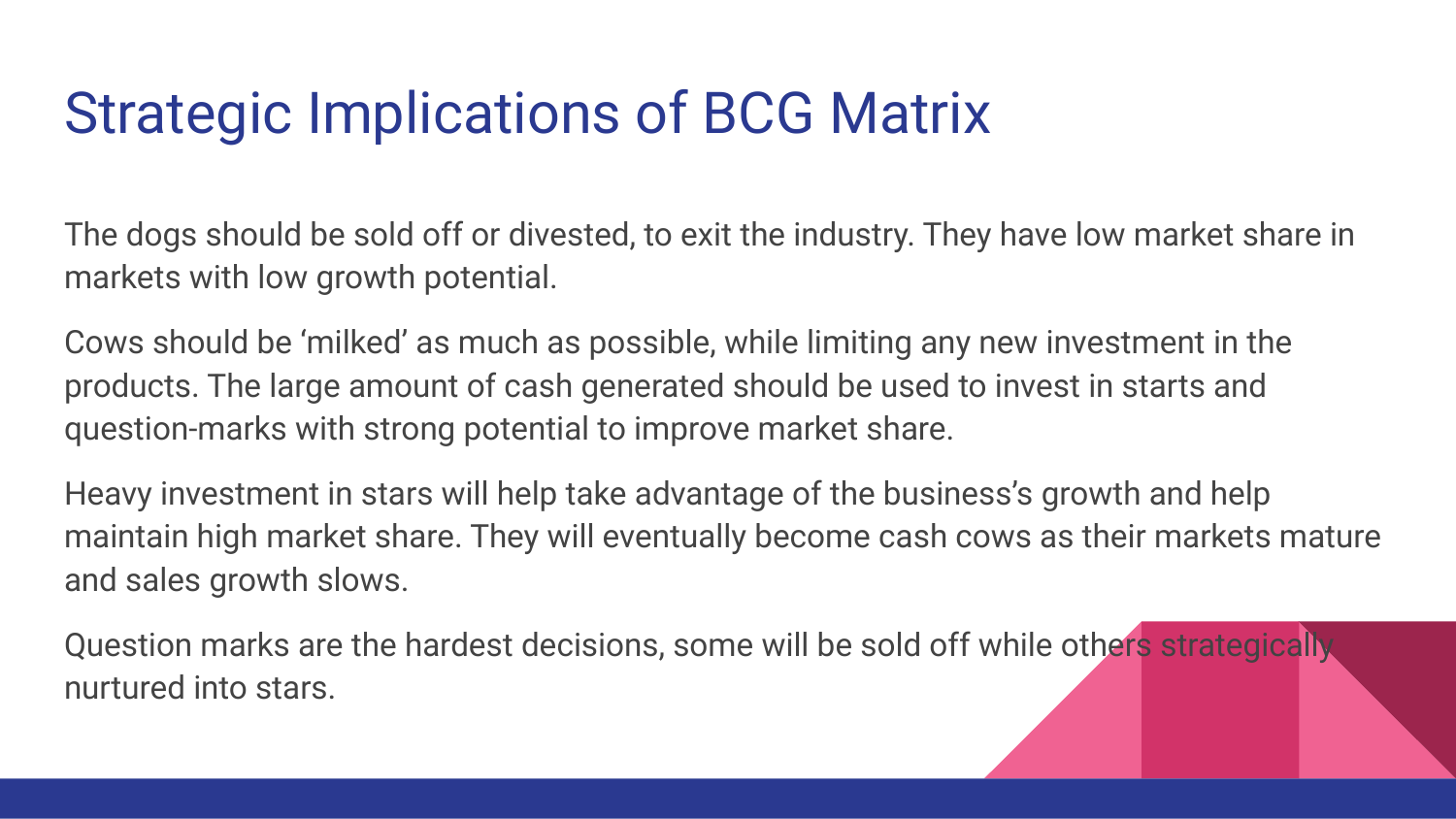

# Strategic Implications of BCG Matrix
The dogs should be sold off or divested, to exit the industry. They have low market share in markets with low growth potential.
Cows should be ‘milked’ as much as possible, while limiting any new investment in the products. The large amount of cash generated should be used to invest in starts and question-marks with strong potential to improve market share.
Heavy investment in stars will help take advantage of the business’s growth and help maintain high market share. They will eventually become cash cows as their markets mature and sales growth slows.
Question marks are the hardest decisions, some will be sold off while others strategically nurtured into stars.